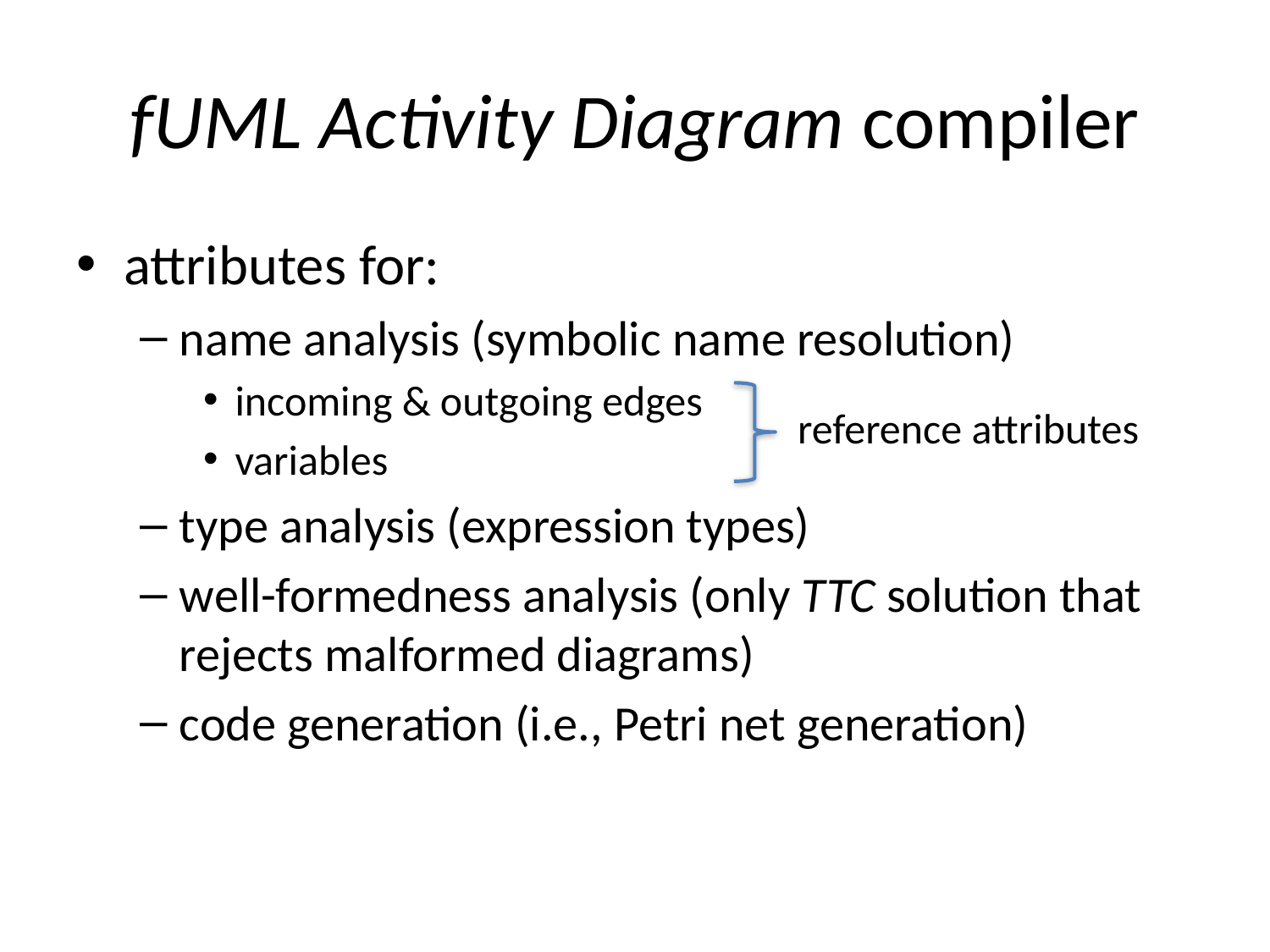

# fUML Activity Diagram compiler
attributes for:
name analysis (symbolic name resolution)
incoming & outgoing edges
variables
type analysis (expression types)
well-formedness analysis (only TTC solution that rejects malformed diagrams)
code generation (i.e., Petri net generation)

reference attributes